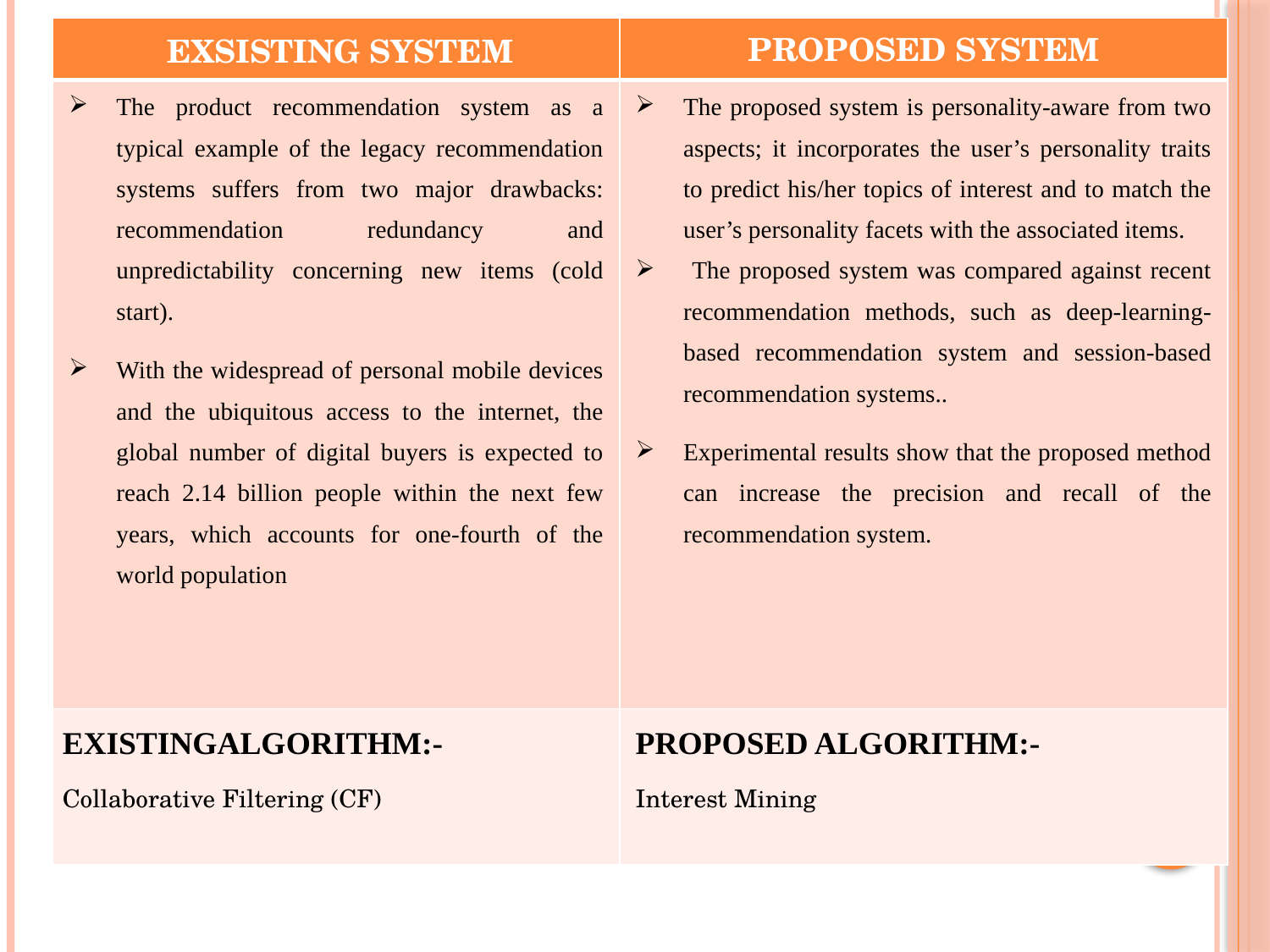

| EXSISTING SYSTEM | PROPOSED SYSTEM |
| --- | --- |
| The product recommendation system as a typical example of the legacy recommendation systems suffers from two major drawbacks: recommendation redundancy and unpredictability concerning new items (cold start). With the widespread of personal mobile devices and the ubiquitous access to the internet, the global number of digital buyers is expected to reach 2.14 billion people within the next few years, which accounts for one-fourth of the world population | The proposed system is personality-aware from two aspects; it incorporates the user’s personality traits to predict his/her topics of interest and to match the user’s personality facets with the associated items. The proposed system was compared against recent recommendation methods, such as deep-learning-based recommendation system and session-based recommendation systems.. Experimental results show that the proposed method can increase the precision and recall of the recommendation system. |
| EXISTINGALGORITHM:- Collaborative Filtering (CF) | PROPOSED ALGORITHM:- Interest Mining |